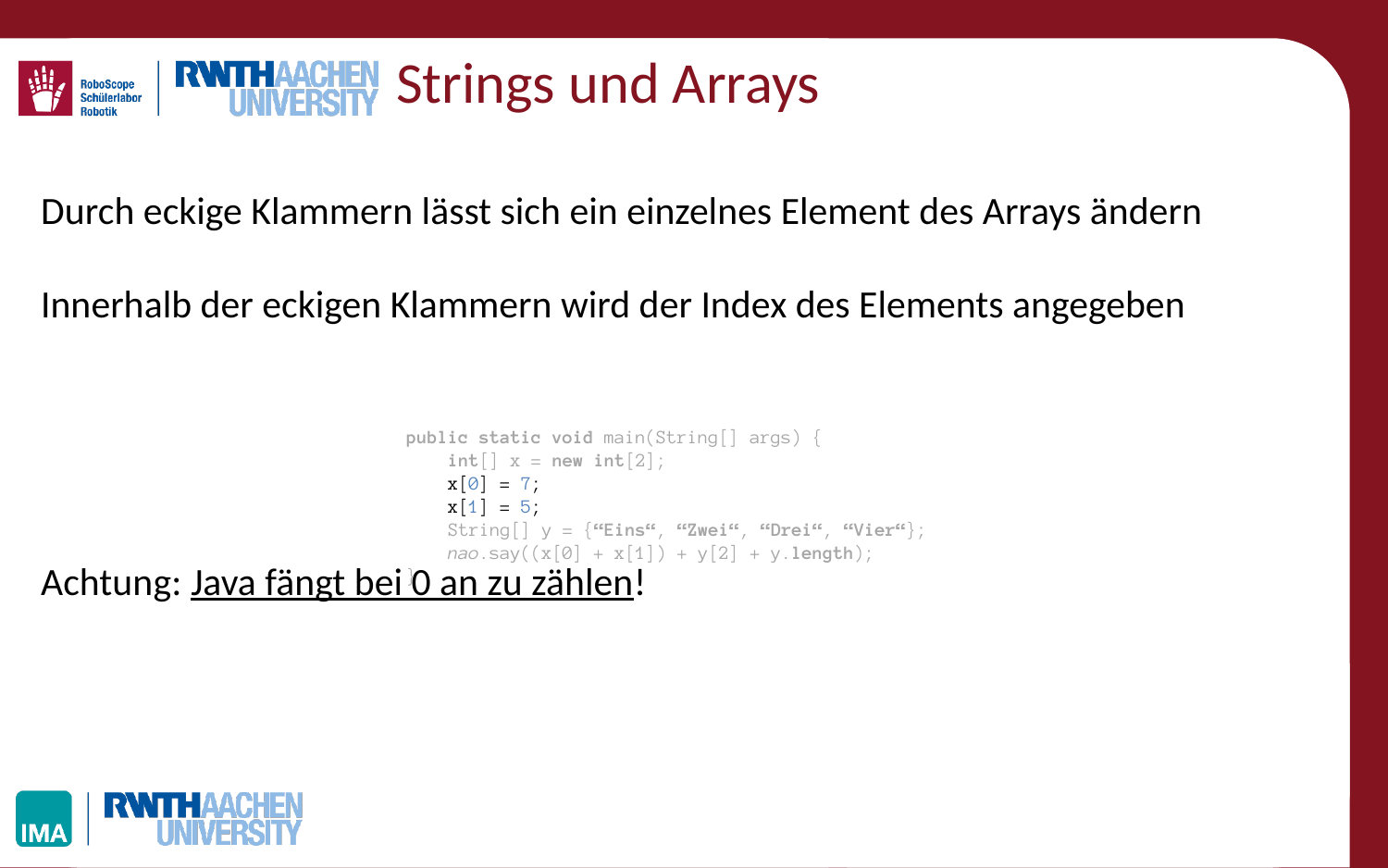

# Strings und Arrays

Durch eckige Klammern lässt sich ein einzelnes Element des Arrays ändern

Innerhalb der eckigen Klammern wird der Index des Elements angegeben

Achtung: Java fängt bei 0 an zu zählen!
public static void main(String[] args) {
    int[] x = new int[2];
    x[0] = 7;
    x[1] = 5;
    String[] y = {“Eins“, “Zwei“, “Drei“, “Vier“};
    nao.say((x[0] + x[1]) + y[2] + y.length);
}